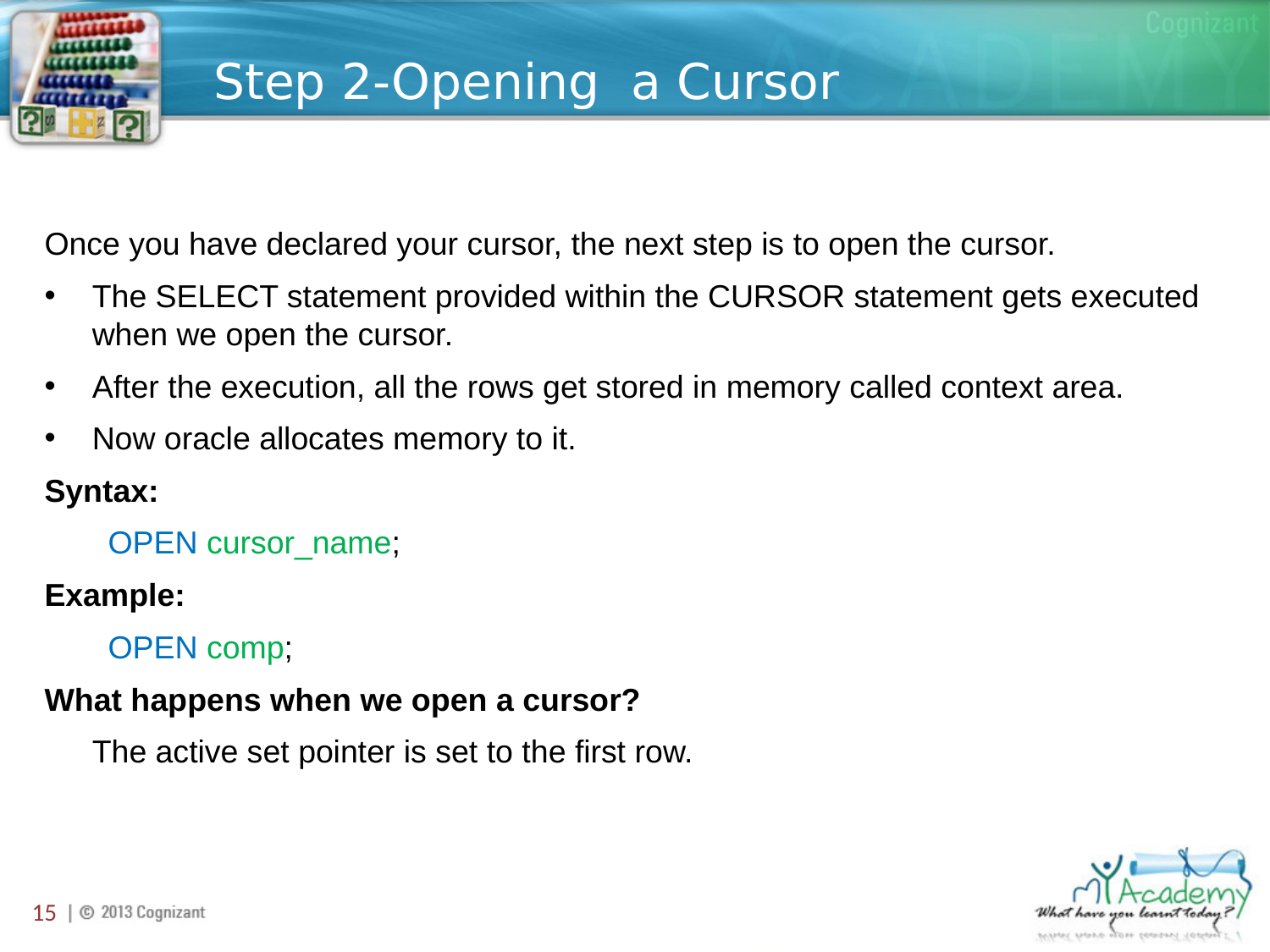

# Step 2-Opening  a Cursor
Once you have declared your cursor, the next step is to open the cursor.
The SELECT statement provided within the CURSOR statement gets executed when we open the cursor.
After the execution, all the rows get stored in memory called context area.
Now oracle allocates memory to it.
Syntax:
OPEN cursor_name;
Example:
OPEN comp;
What happens when we open a cursor?
	The active set pointer is set to the first row.
15